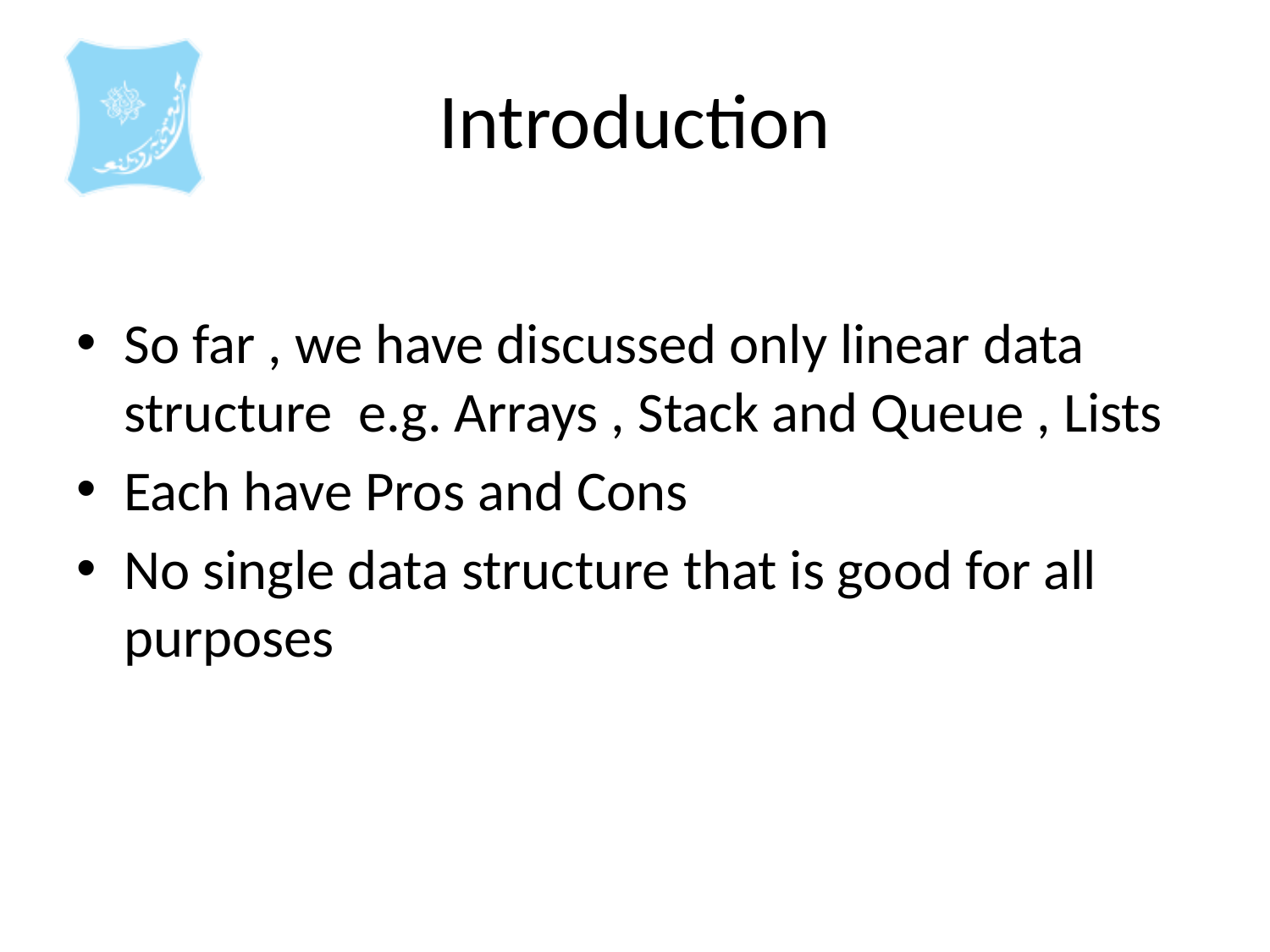

# Introduction

So far , we have discussed only linear data structure  e.g. Arrays , Stack and Queue , Lists
Each have Pros and Cons
No single data structure that is good for all purposes